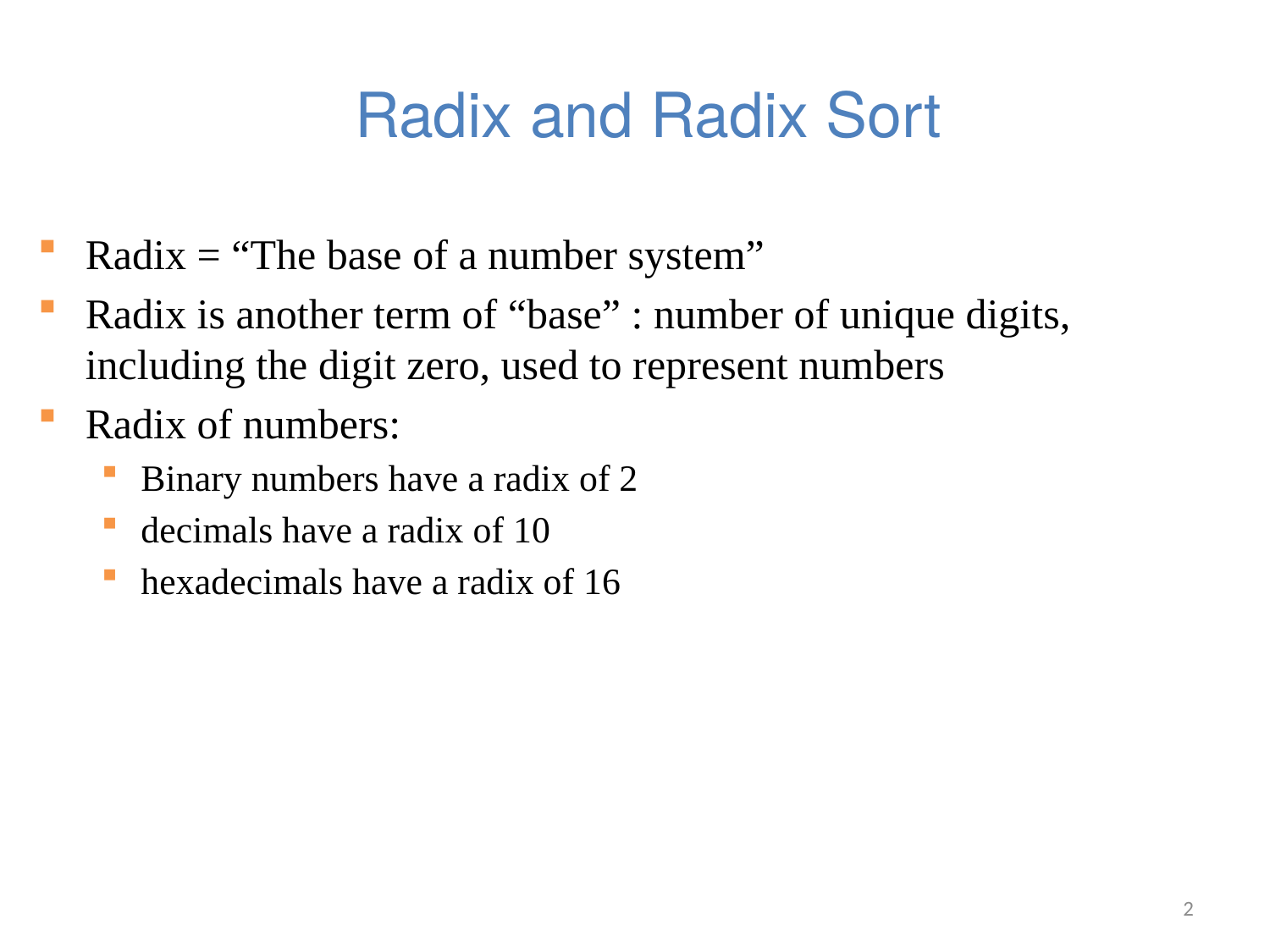

# Radix and Radix Sort
Radix = “The base of a number system”
Radix is another term of “base” : number of unique digits, including the digit zero, used to represent numbers
Radix of numbers:
Binary numbers have a radix of 2
decimals have a radix of 10
hexadecimals have a radix of 16
2